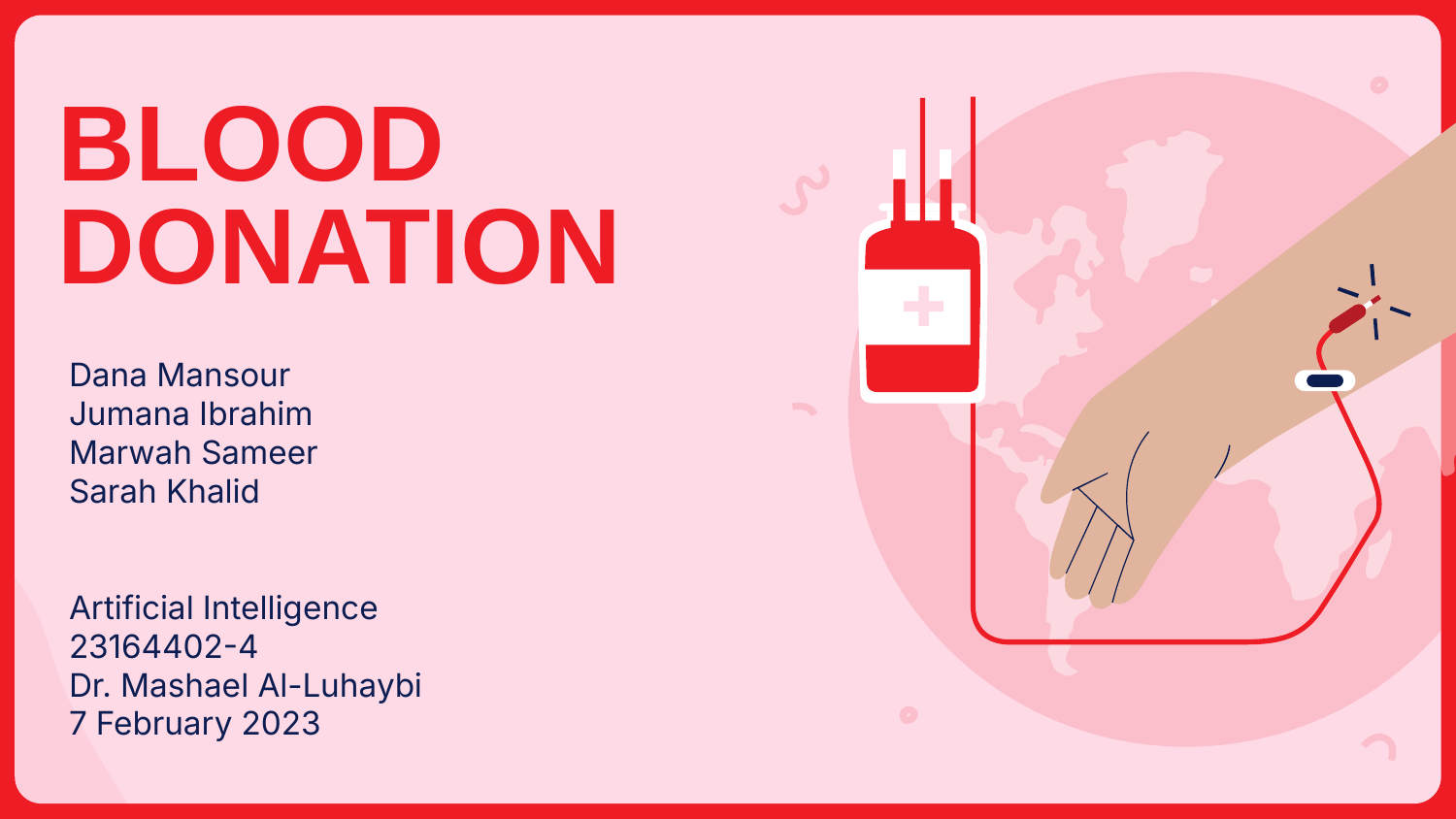

# BLOOD DONATION

Dana Mansour
Jumana Ibrahim
Marwah Sameer
Sarah Khalid

Artificial Intelligence
23164402-4
Dr. Mashael Al-Luhaybi
7 February 2023